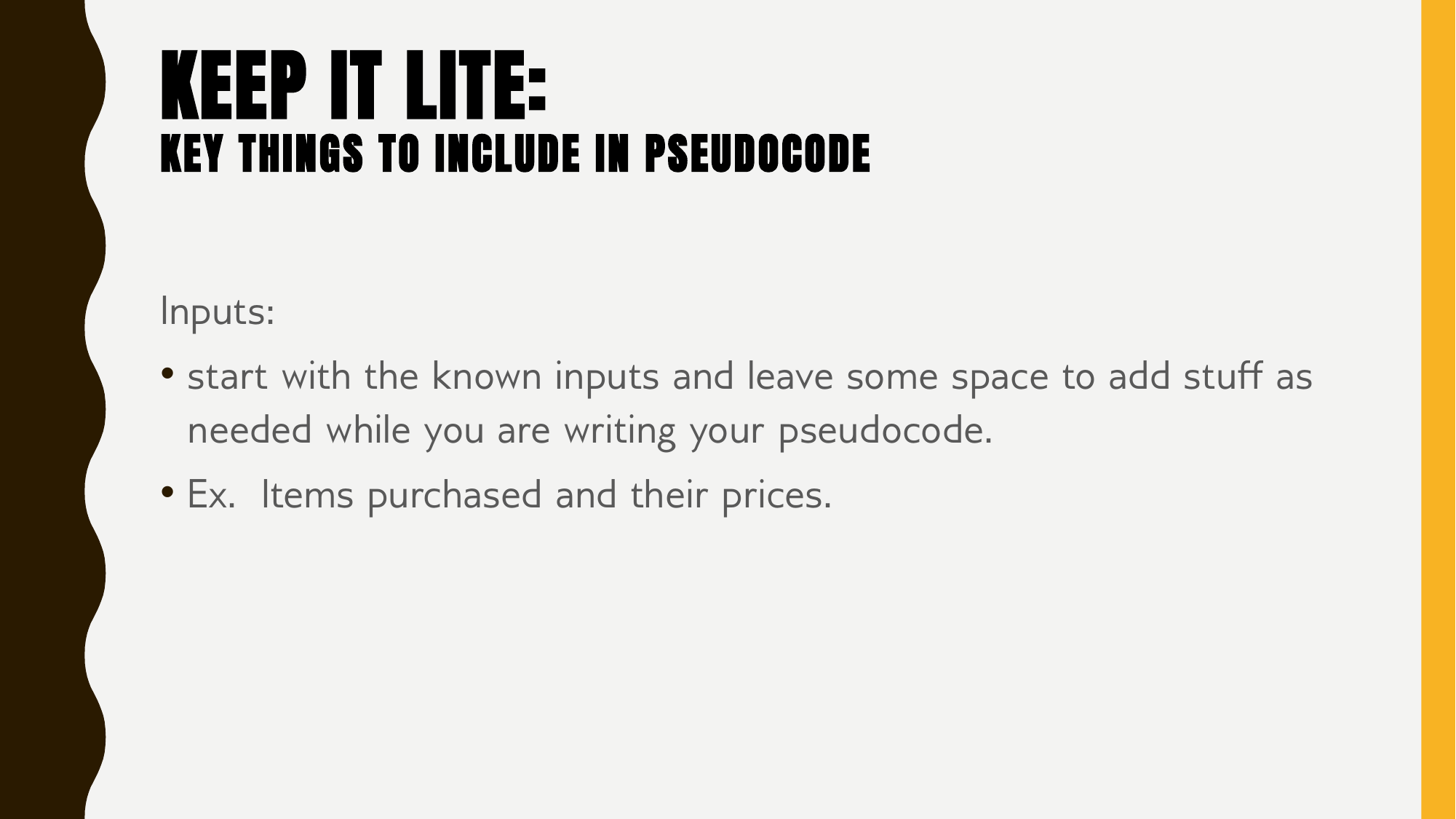

# Keep it lite: Key things to include in pseudocode
Inputs:
start with the known inputs and leave some space to add stuff as needed while you are writing your pseudocode.
Ex.  Items purchased and their prices.